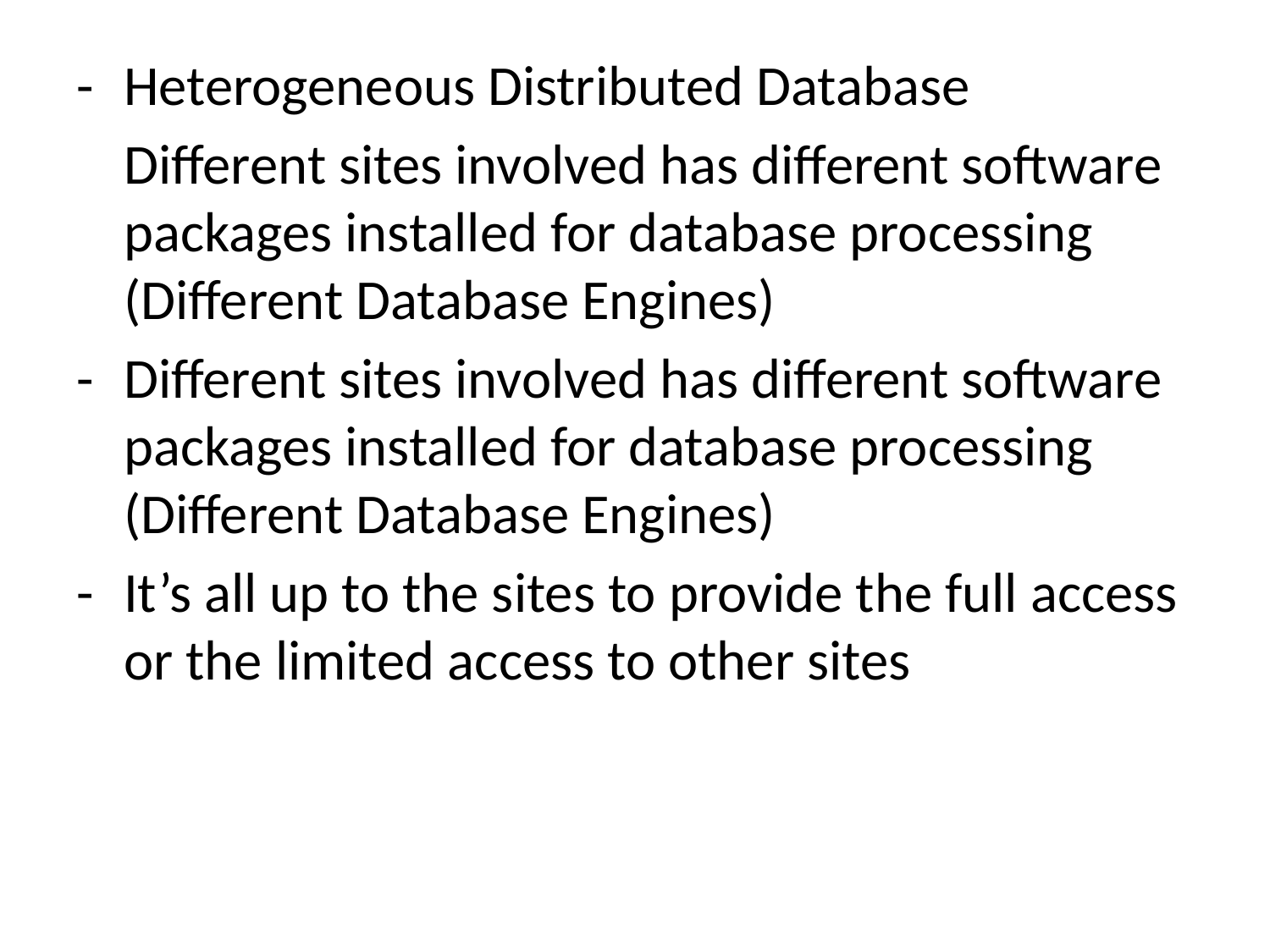

-	Heterogeneous Distributed Database
	Different sites involved has different software packages installed for database processing (Different Database Engines)
-	Different sites involved has different software packages installed for database processing (Different Database Engines)
-	It’s all up to the sites to provide the full access or the limited access to other sites